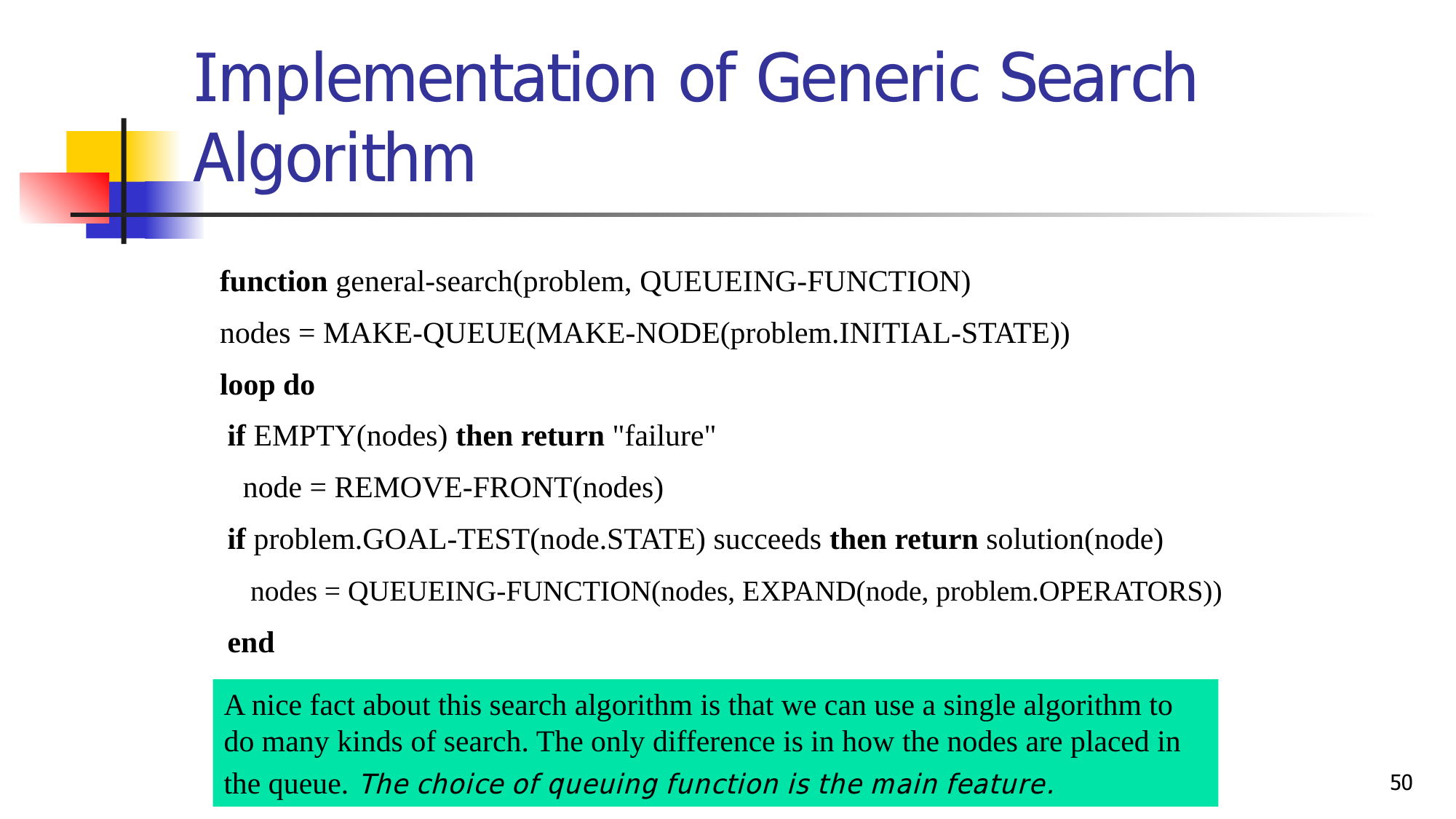

# Implementation of Generic Search Algorithm
function general-search(problem, QUEUEING-FUNCTION)
nodes = MAKE-QUEUE(MAKE-NODE(problem.INITIAL-STATE))
loop do
 if EMPTY(nodes) then return "failure"
   node = REMOVE-FRONT(nodes)
 if problem.GOAL-TEST(node.STATE) succeeds then return solution(node)
    nodes = QUEUEING-FUNCTION(nodes, EXPAND(node, problem.OPERATORS))
 end
A nice fact about this search algorithm is that we can use a single algorithm to do many kinds of search. The only difference is in how the nodes are placed in the queue. The choice of queuing function is the main feature.
50